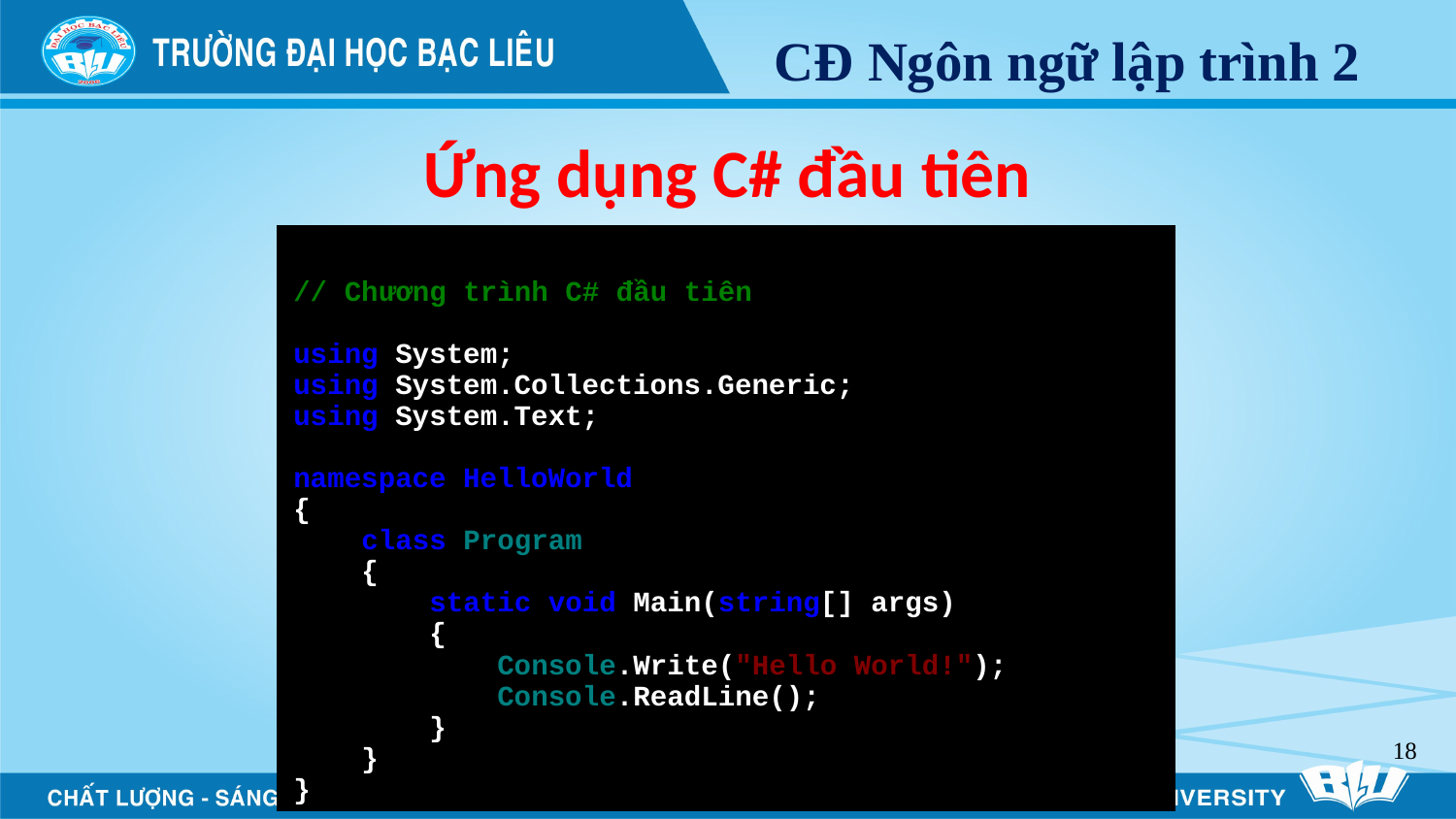

# Ứng dụng C# đầu tiên

// Chương trình C# đầu tiên

using System;
using System.Collections.Generic;
using System.Text;

namespace HelloWorld
{
    class Program
    {
        static void Main(string[] args)
        {
            Console.Write("Hello World!");
            Console.ReadLine();
        }
    }
}
18